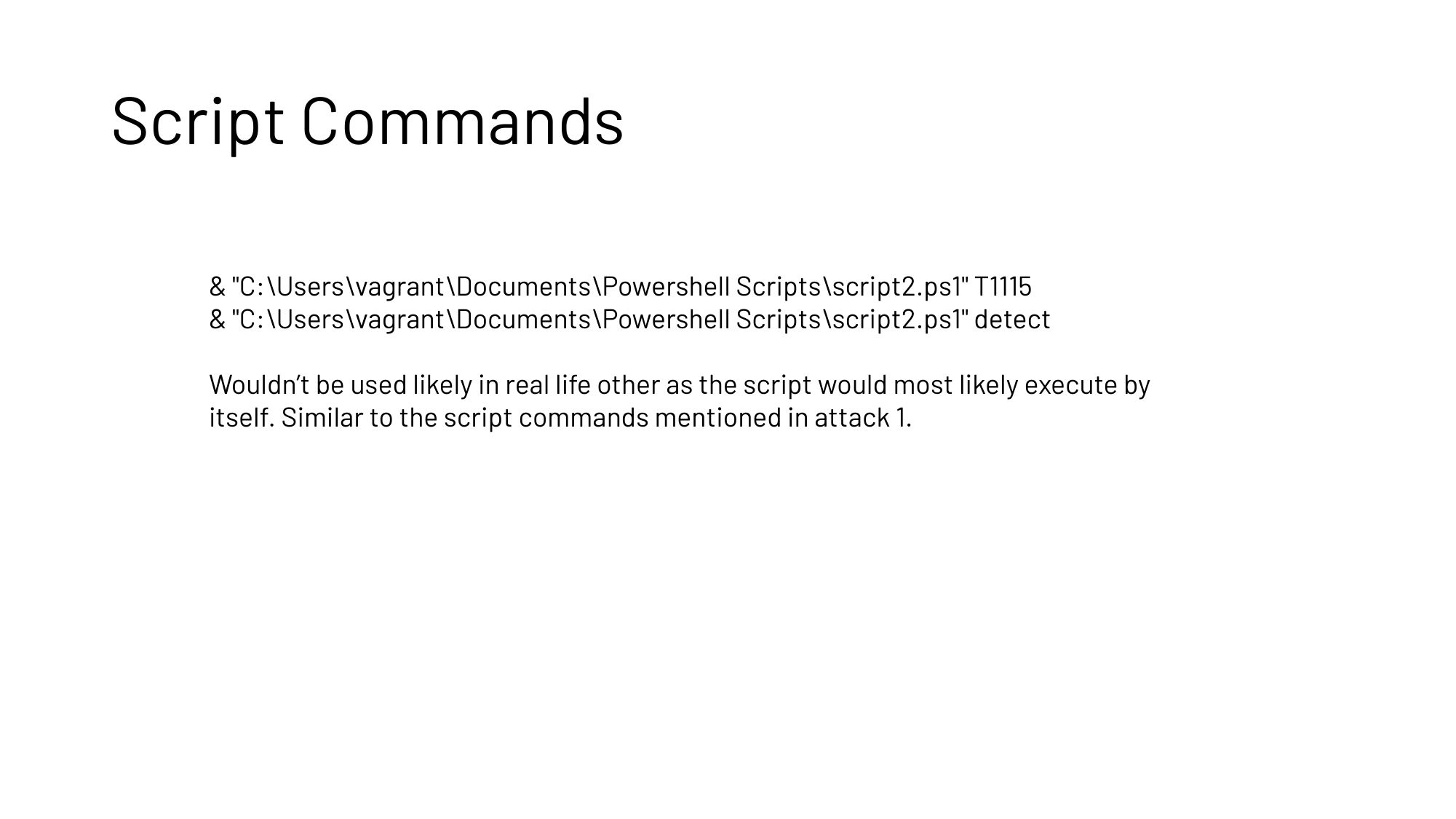

# Script Commands
& "C:\Users\vagrant\Documents\Powershell Scripts\script2.ps1" T1115
& "C:\Users\vagrant\Documents\Powershell Scripts\script2.ps1" detect

Wouldn’t be used likely in real life other as the script would most likely execute by itself. Similar to the script commands mentioned in attack 1.